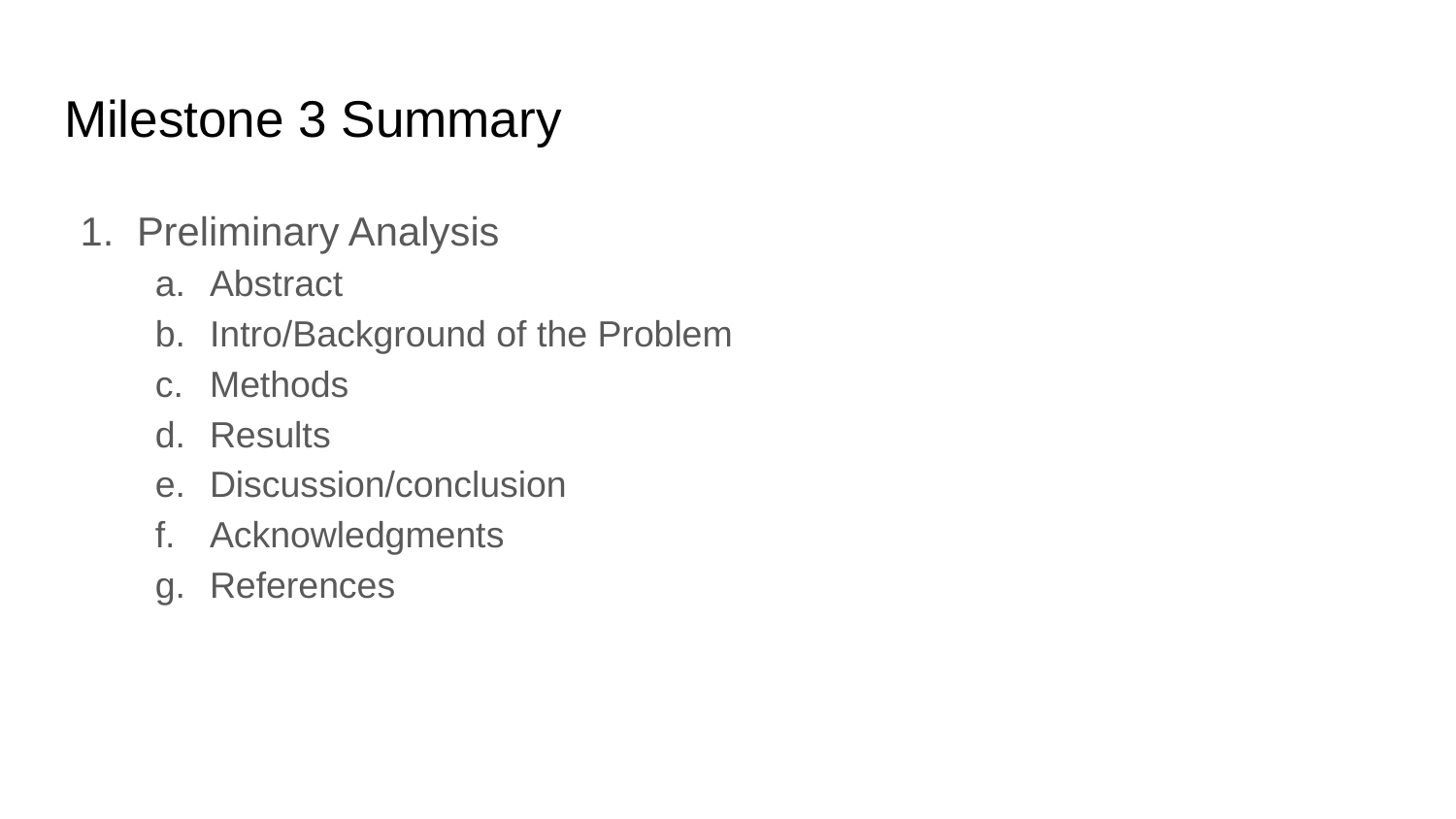

# Milestone 3 Summary
Preliminary Analysis
Abstract
Intro/Background of the Problem
Methods
Results
Discussion/conclusion
Acknowledgments
References